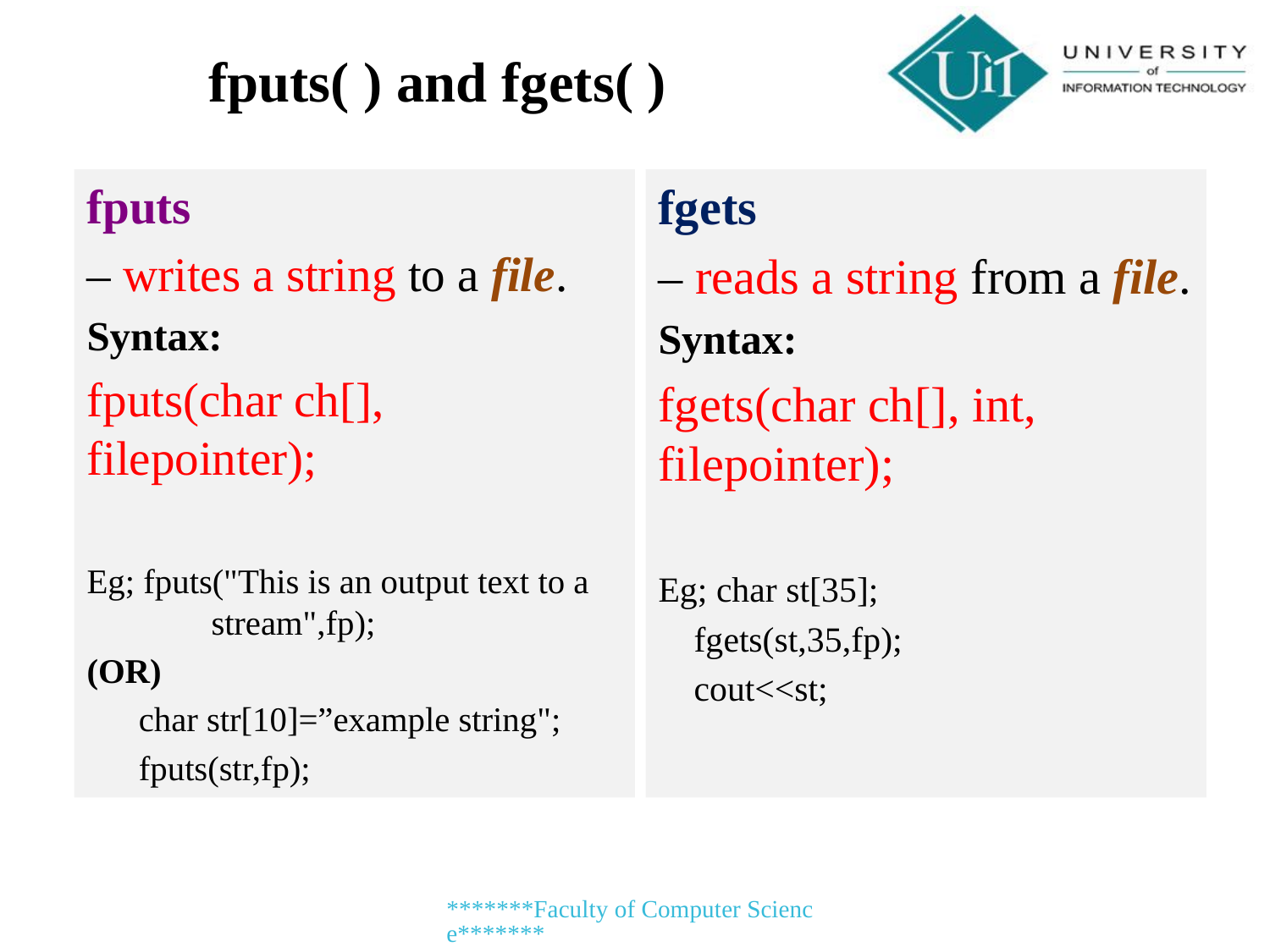

# fputs( ) and fgets( )
fputs
– writes a string to a file.
Syntax:
fputs(char ch[], filepointer);

Eg; fputs("This is an output text to a    	stream",fp);
(OR)
      char str[10]=”example string";
      fputs(str,fp);

fgets
– reads a string from a file.
Syntax:
fgets(char ch[], int, filepointer);

Eg; char st[35];
    fgets(st,35,fp);
    cout<<st;

*******Faculty of Computer Science*******